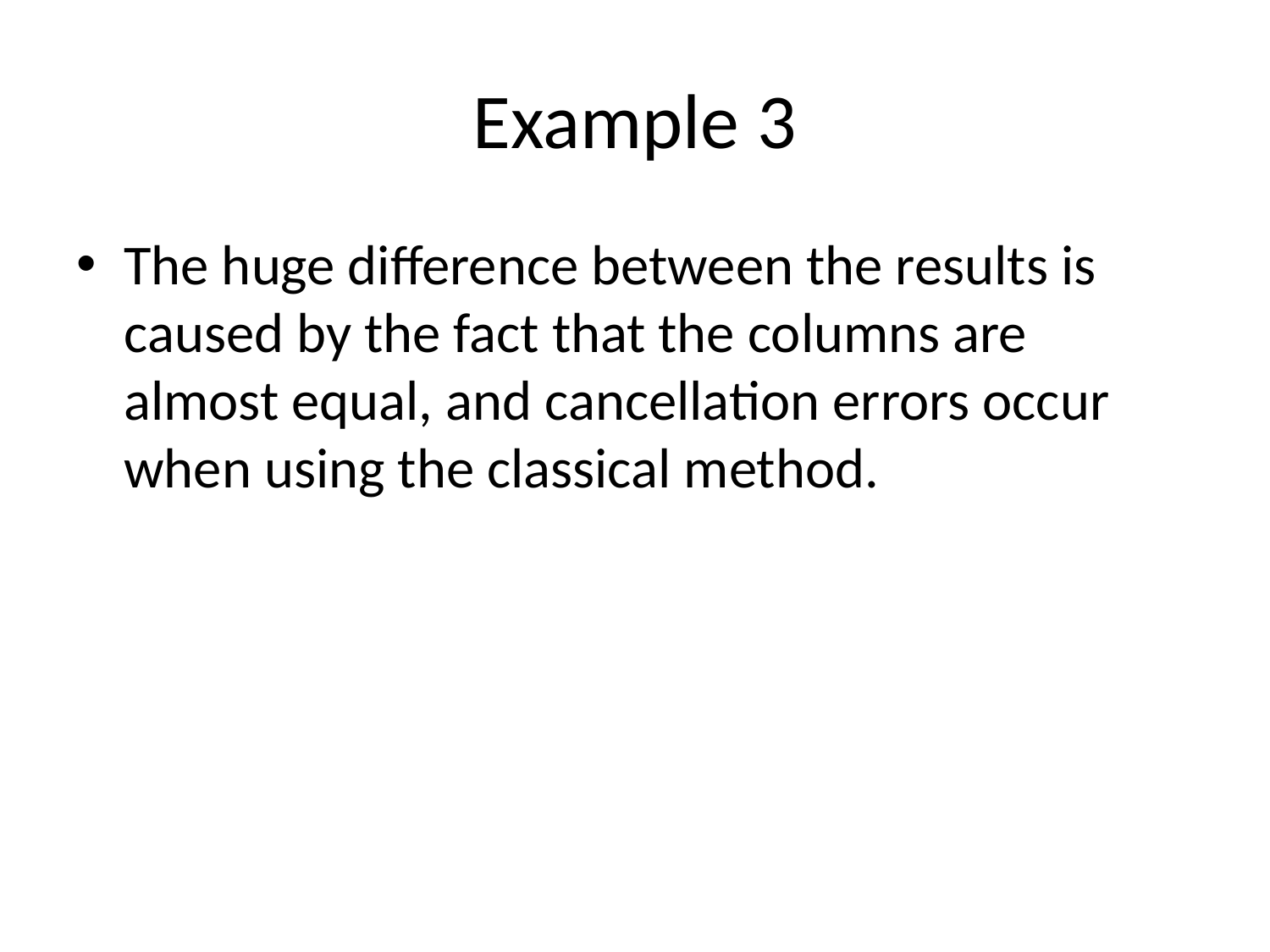

# Example 3
The huge difference between the results is caused by the fact that the columns are almost equal, and cancellation errors occur when using the classical method.